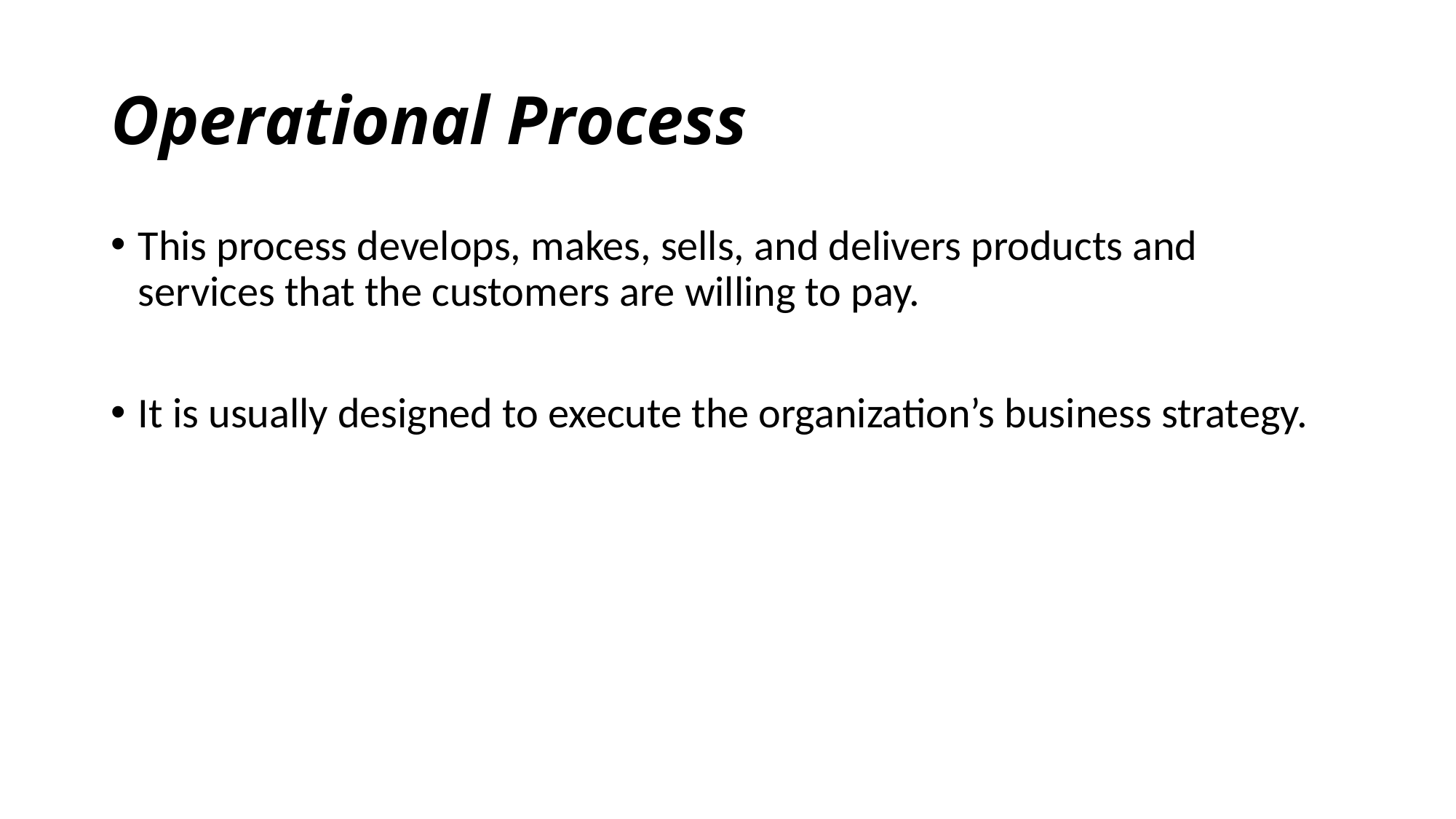

# Operational Process
This process develops, makes, sells, and delivers products and services that the customers are willing to pay.

It is usually designed to execute the organization’s business strategy.